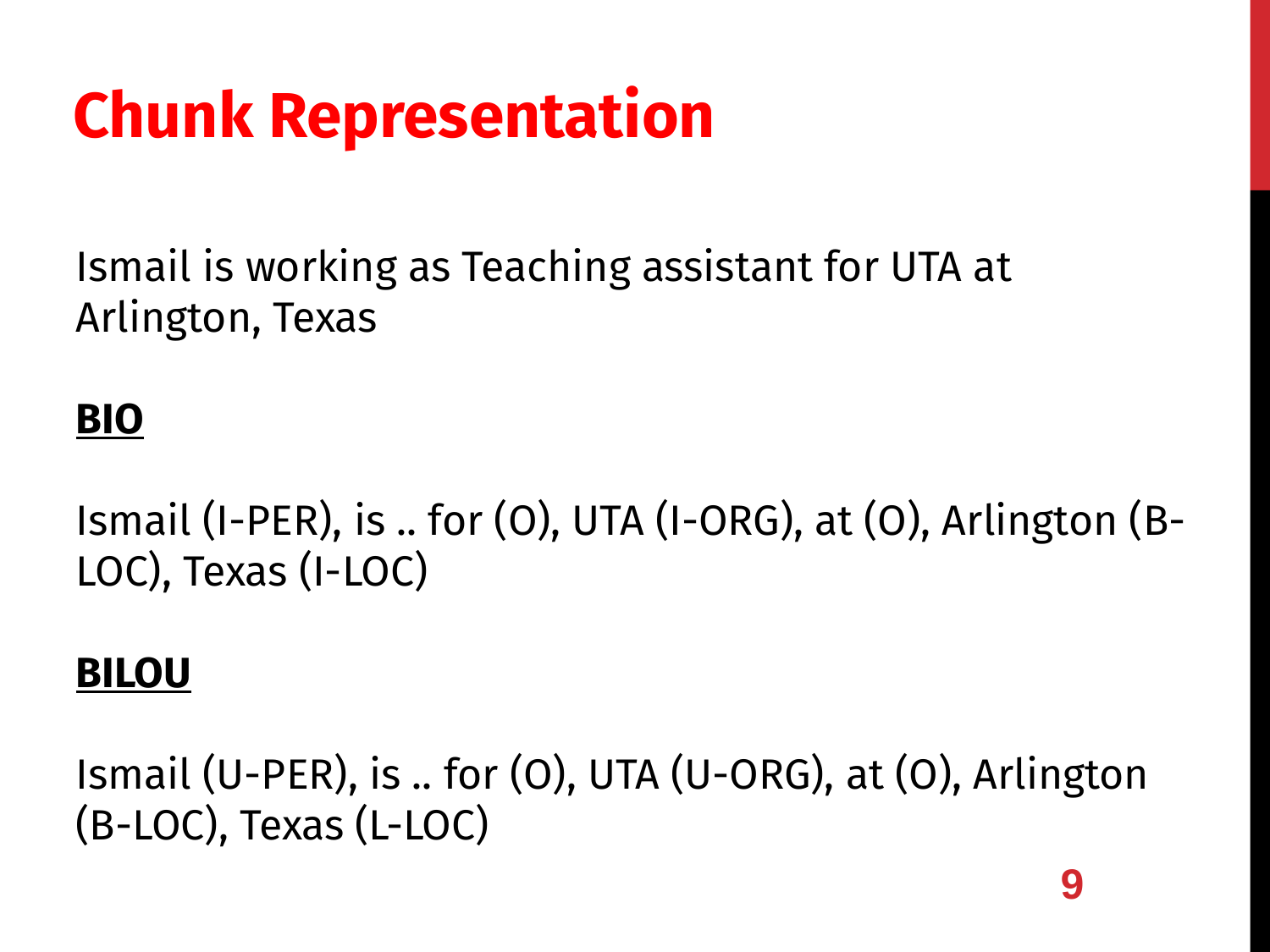

Chunk Representation
Ismail is working as Teaching assistant for UTA at Arlington, Texas

BIO

Ismail (I-PER), is .. for (O), UTA (I-ORG), at (O), Arlington (B-LOC), Texas (I-LOC)

BILOU

Ismail (U-PER), is .. for (O), UTA (U-ORG), at (O), Arlington (B-LOC), Texas (L-LOC)
9